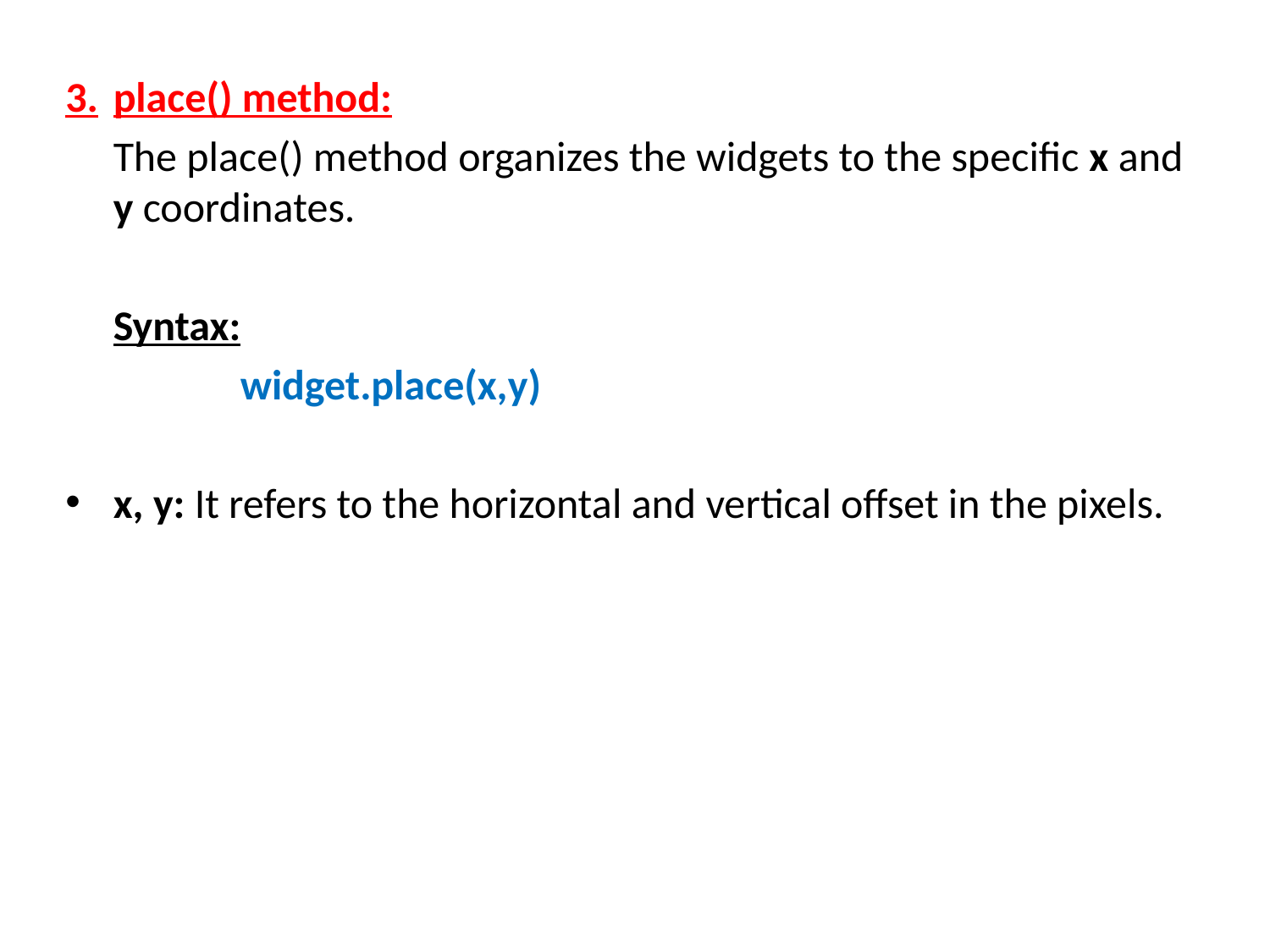

3.	place() method:
	The place() method organizes the widgets to the specific x and y coordinates.

	Syntax:
		widget.place(x,y)

x, y: It refers to the horizontal and vertical offset in the pixels.